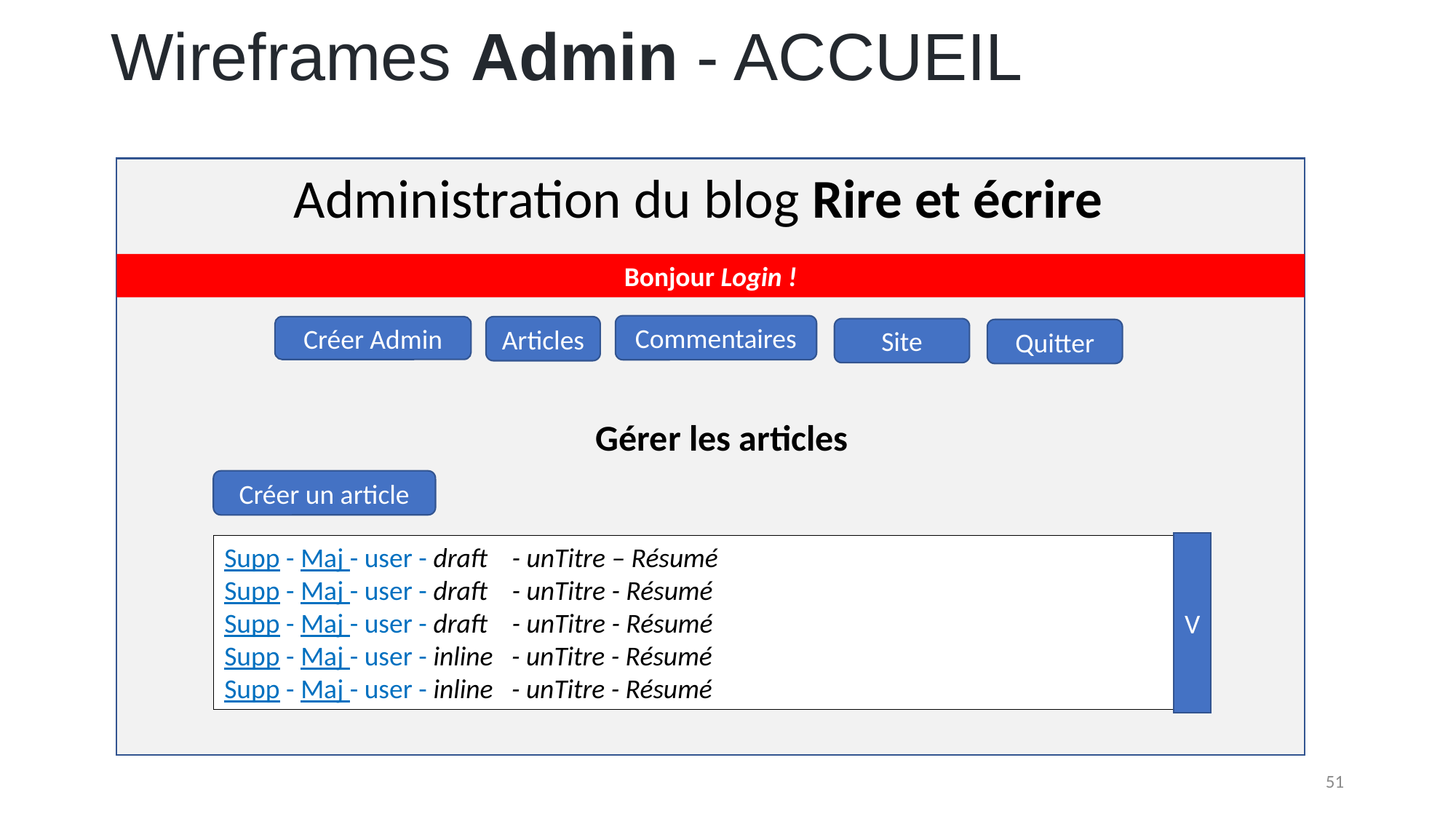

# Wireframes Admin - ACCUEIL

Administration du blog Rire et écrire
Bonjour Login !
Commentaires
Créer Admin
Articles
Site
Quitter
Gérer les articles
Créer un article
V
Supp - Maj - user - draft    - unTitre – Résumé
Supp - Maj - user - draft    - unTitre - Résumé
Supp - Maj - user - draft    - unTitre - Résumé
Supp - Maj - user - inline   - unTitre - Résumé
Supp - Maj - user - inline   - unTitre - Résumé
51